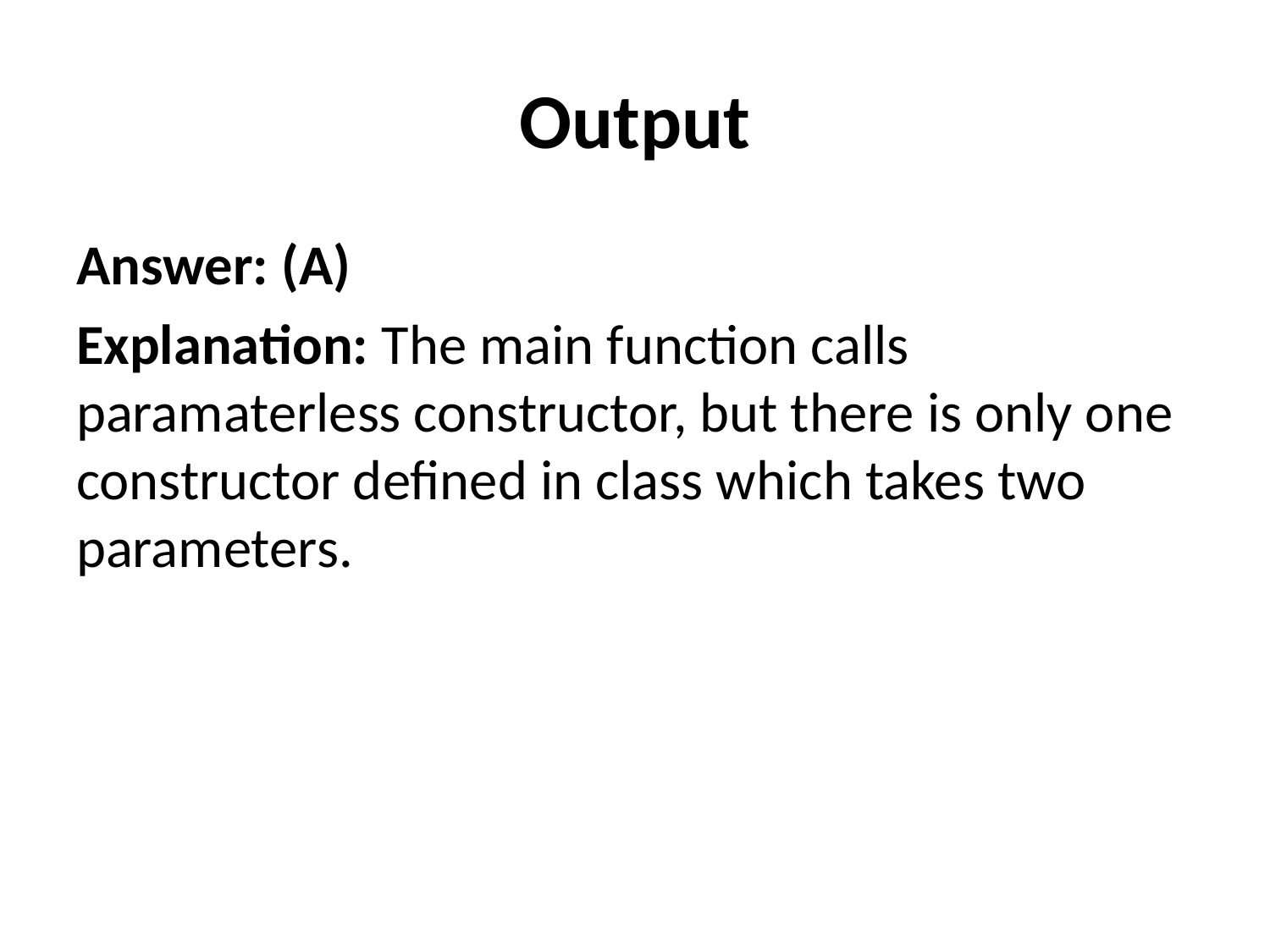

# Output
Answer: (A)
Explanation: The main function calls paramaterless constructor, but there is only one constructor defined in class which takes two parameters.